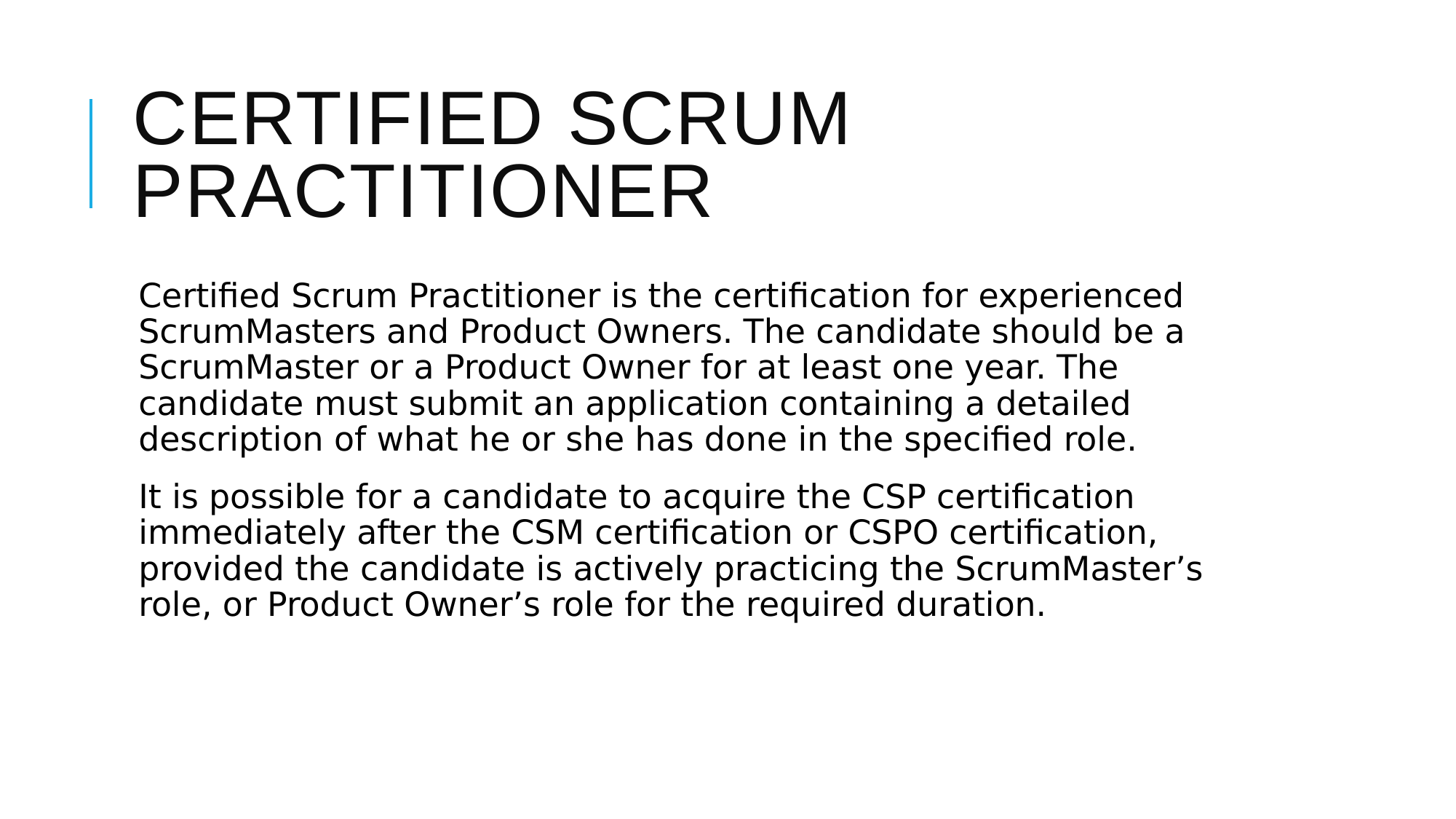

# Certified scrum practitioner
Certified Scrum Practitioner is the certification for experienced ScrumMasters and Product Owners. The candidate should be a ScrumMaster or a Product Owner for at least one year. The candidate must submit an application containing a detailed description of what he or she has done in the specified role.
It is possible for a candidate to acquire the CSP certification immediately after the CSM certification or CSPO certification, provided the candidate is actively practicing the ScrumMaster’s role, or Product Owner’s role for the required duration.